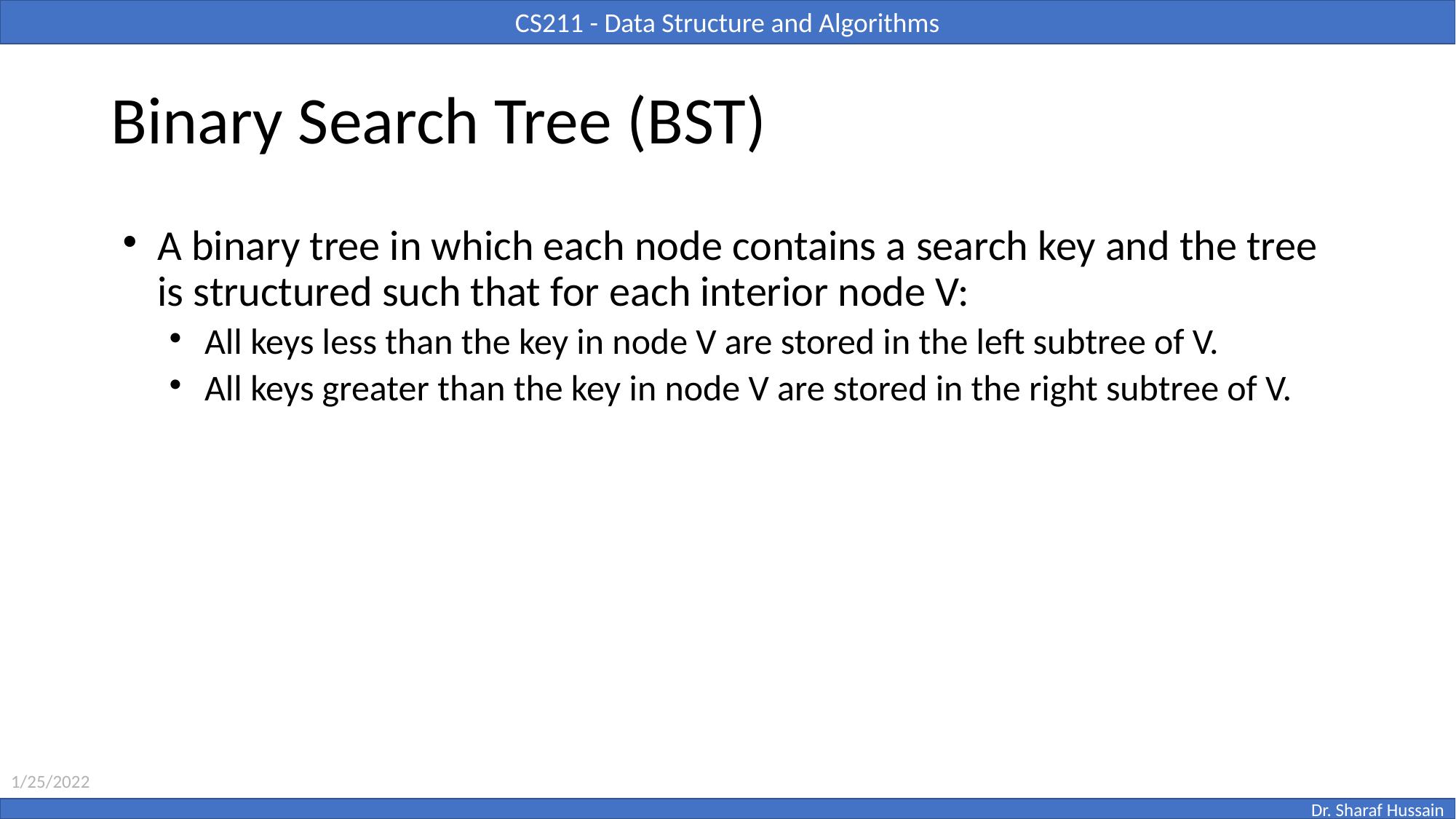

# Binary Search Tree (BST)
A binary tree in which each node contains a search key and the tree is structured such that for each interior node V:
All keys less than the key in node V are stored in the left subtree of V.
All keys greater than the key in node V are stored in the right subtree of V.
1/25/2022